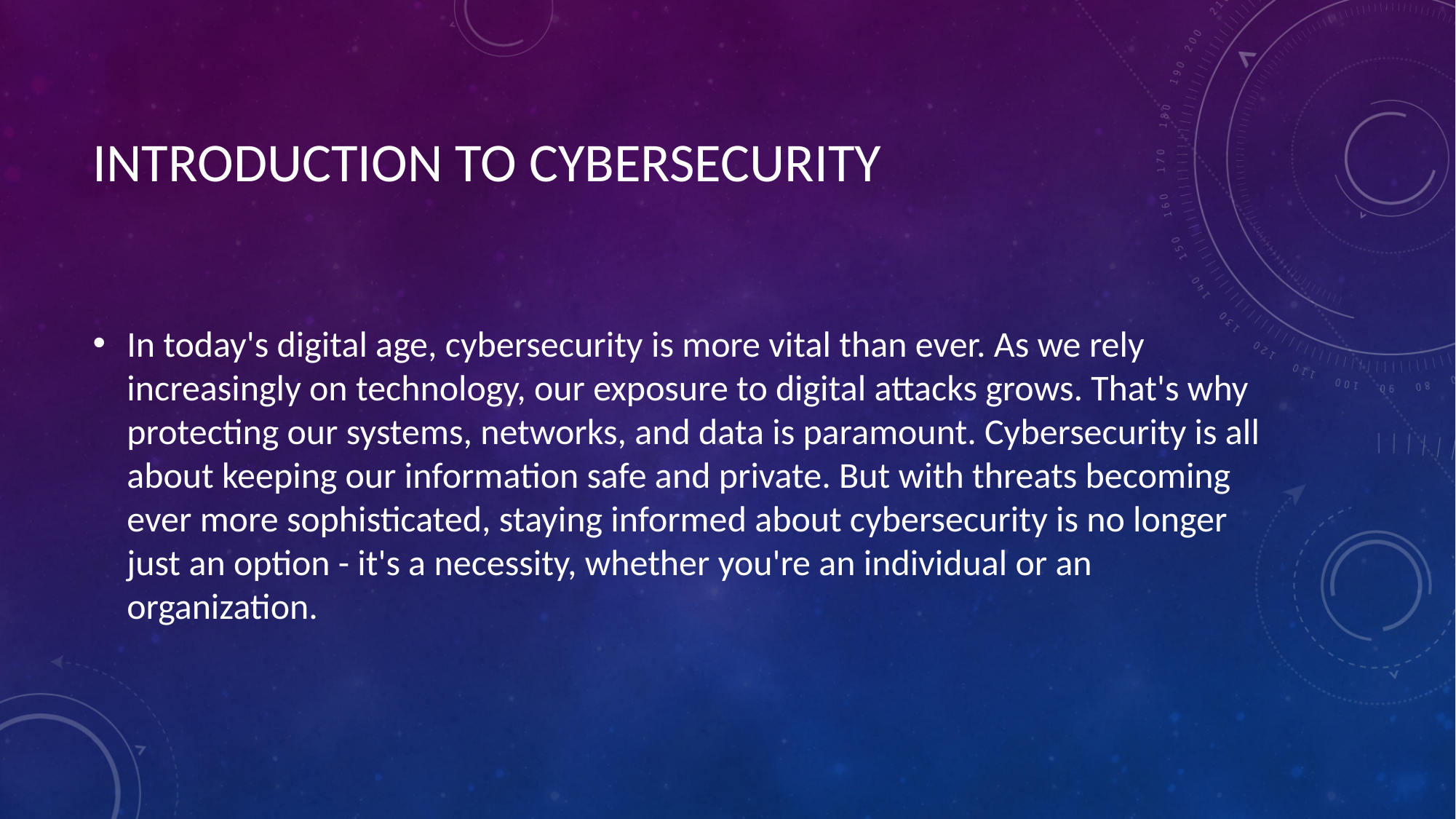

# Introduction to Cybersecurity
In today's digital age, cybersecurity is more vital than ever. As we rely increasingly on technology, our exposure to digital attacks grows. That's why protecting our systems, networks, and data is paramount. Cybersecurity is all about keeping our information safe and private. But with threats becoming ever more sophisticated, staying informed about cybersecurity is no longer just an option - it's a necessity, whether you're an individual or an organization.